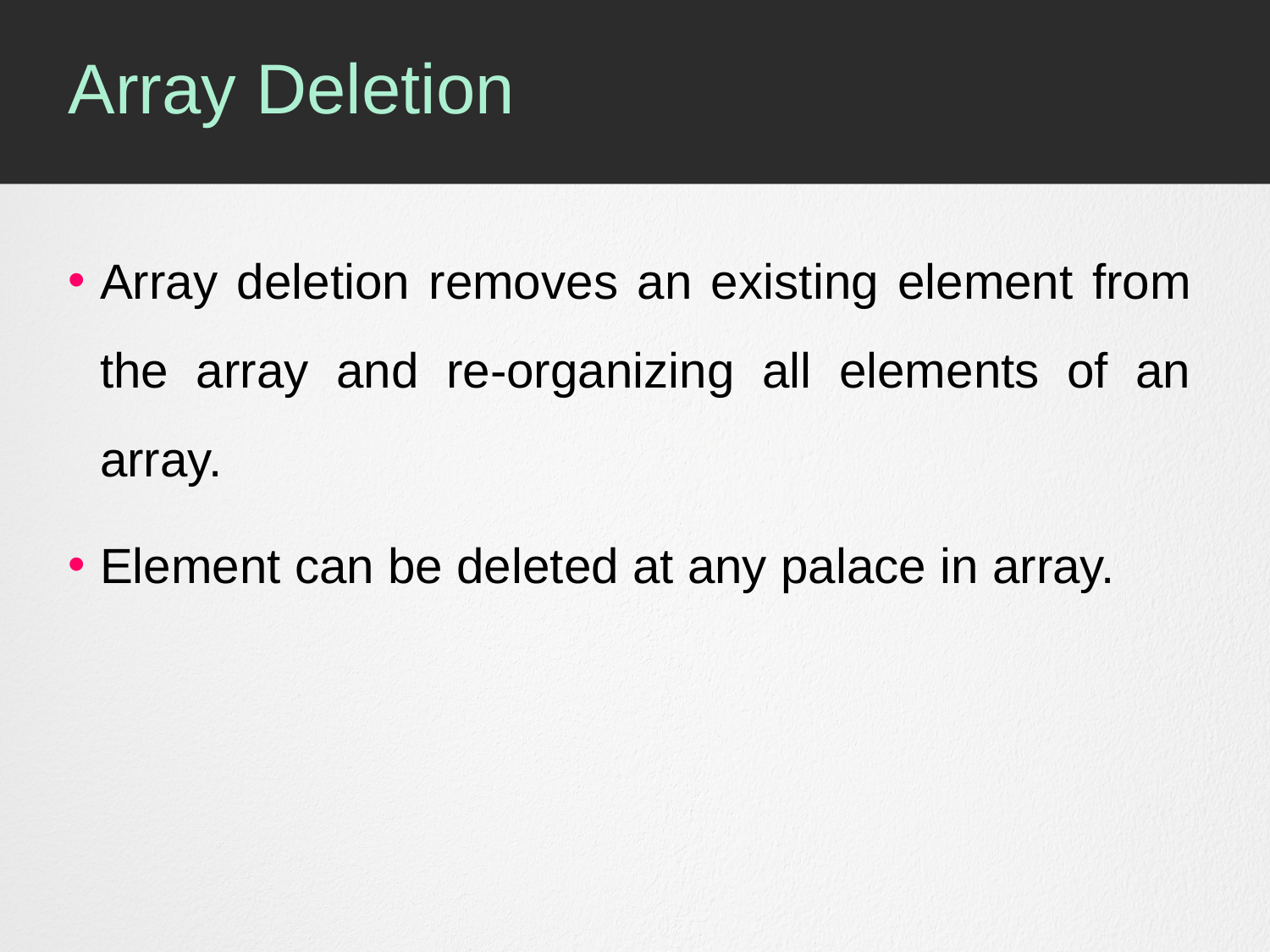

# Array Deletion
Array deletion removes an existing element from the array and re-organizing all elements of an array.
Element can be deleted at any palace in array.